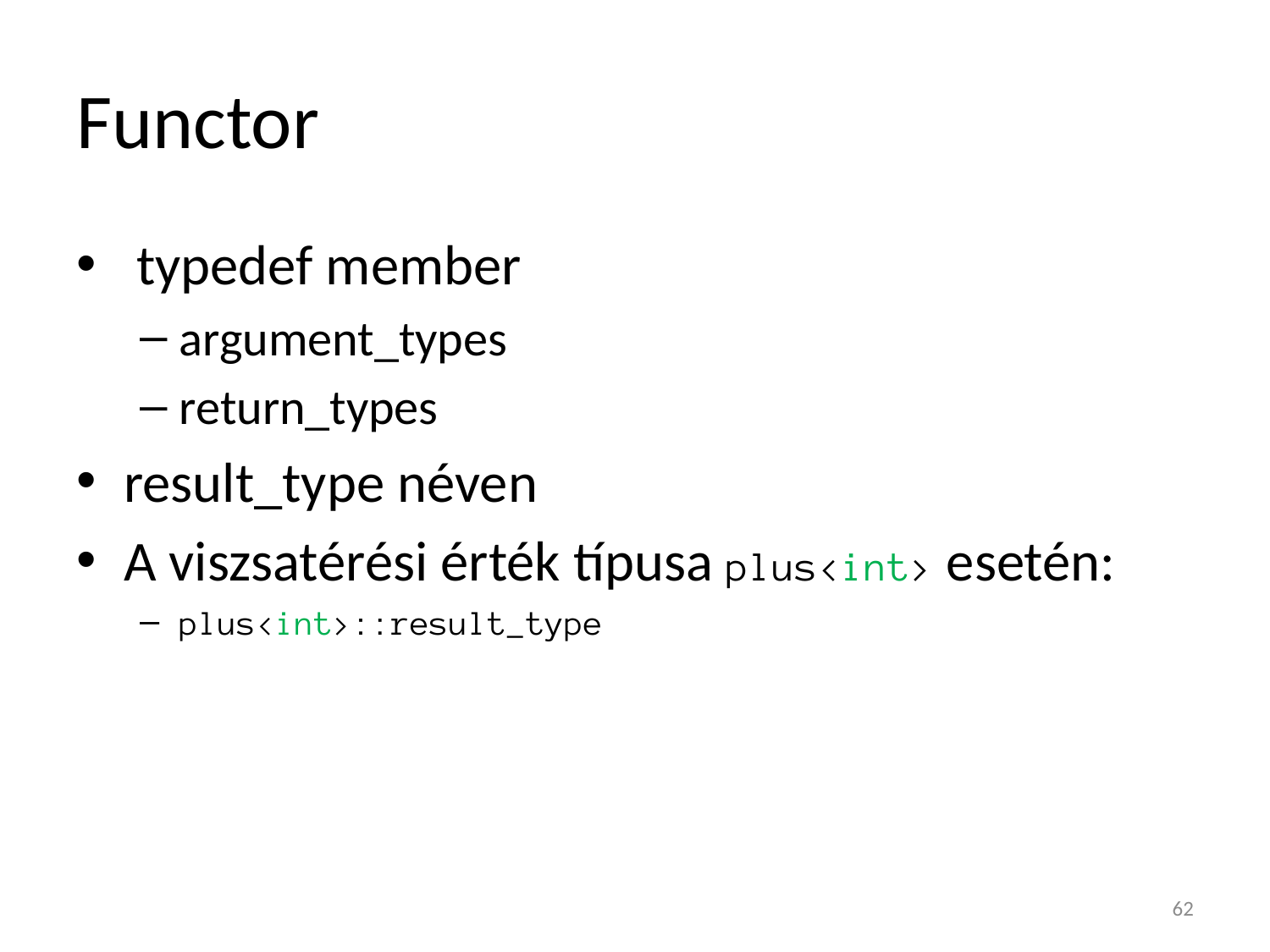

# Functor
 typedef member
argument_types
return_types
result_type néven
A viszsatérési érték típusa plus<int> esetén:
plus<int>::result_type

62